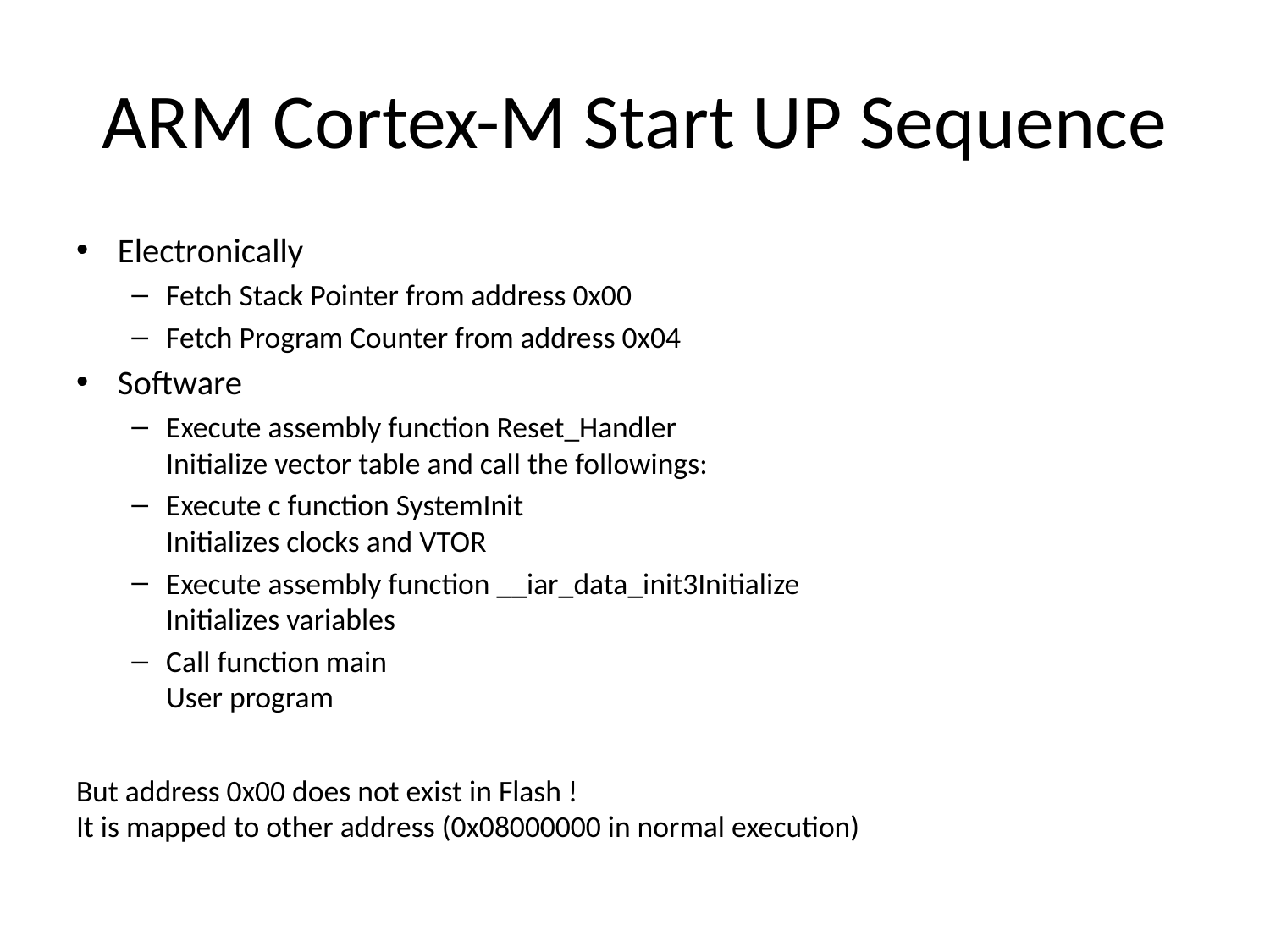

# ARM Cortex-M Start UP Sequence
Electronically
Fetch Stack Pointer from address 0x00
Fetch Program Counter from address 0x04
Software
Execute assembly function Reset_Handler
Initialize vector table and call the followings:
Execute c function SystemInit
Initializes clocks and VTOR
Execute assembly function __iar_data_init3Initialize
Initializes variables
Call function main
User program

But address 0x00 does not exist in Flash !
It is mapped to other address (0x08000000 in normal execution)